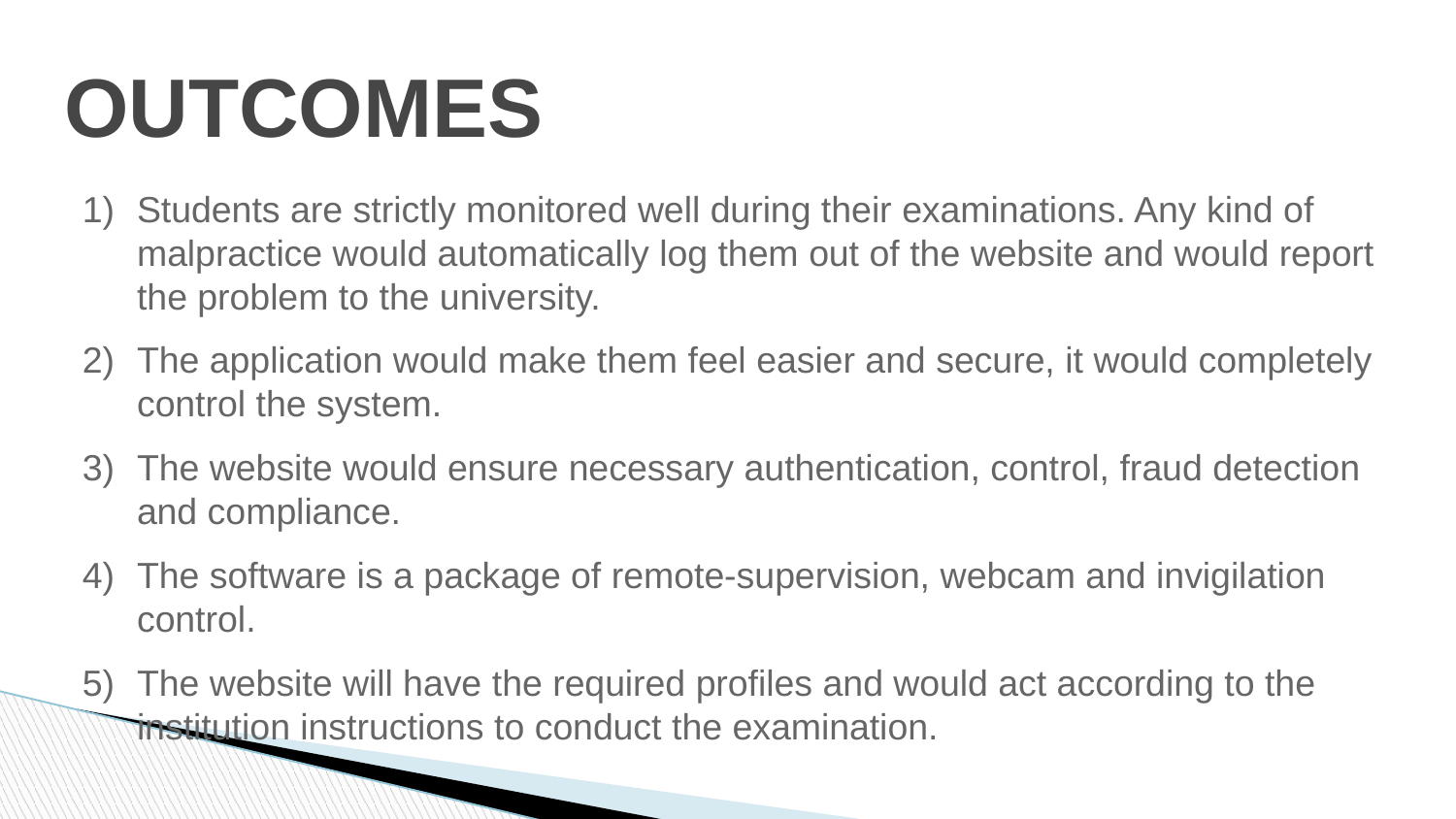

# OUTCOMES
Students are strictly monitored well during their examinations. Any kind of malpractice would automatically log them out of the website and would report the problem to the university.
The application would make them feel easier and secure, it would completely control the system.
The website would ensure necessary authentication, control, fraud detection and compliance.
The software is a package of remote-supervision, webcam and invigilation control.
The website will have the required profiles and would act according to the institution instructions to conduct the examination.